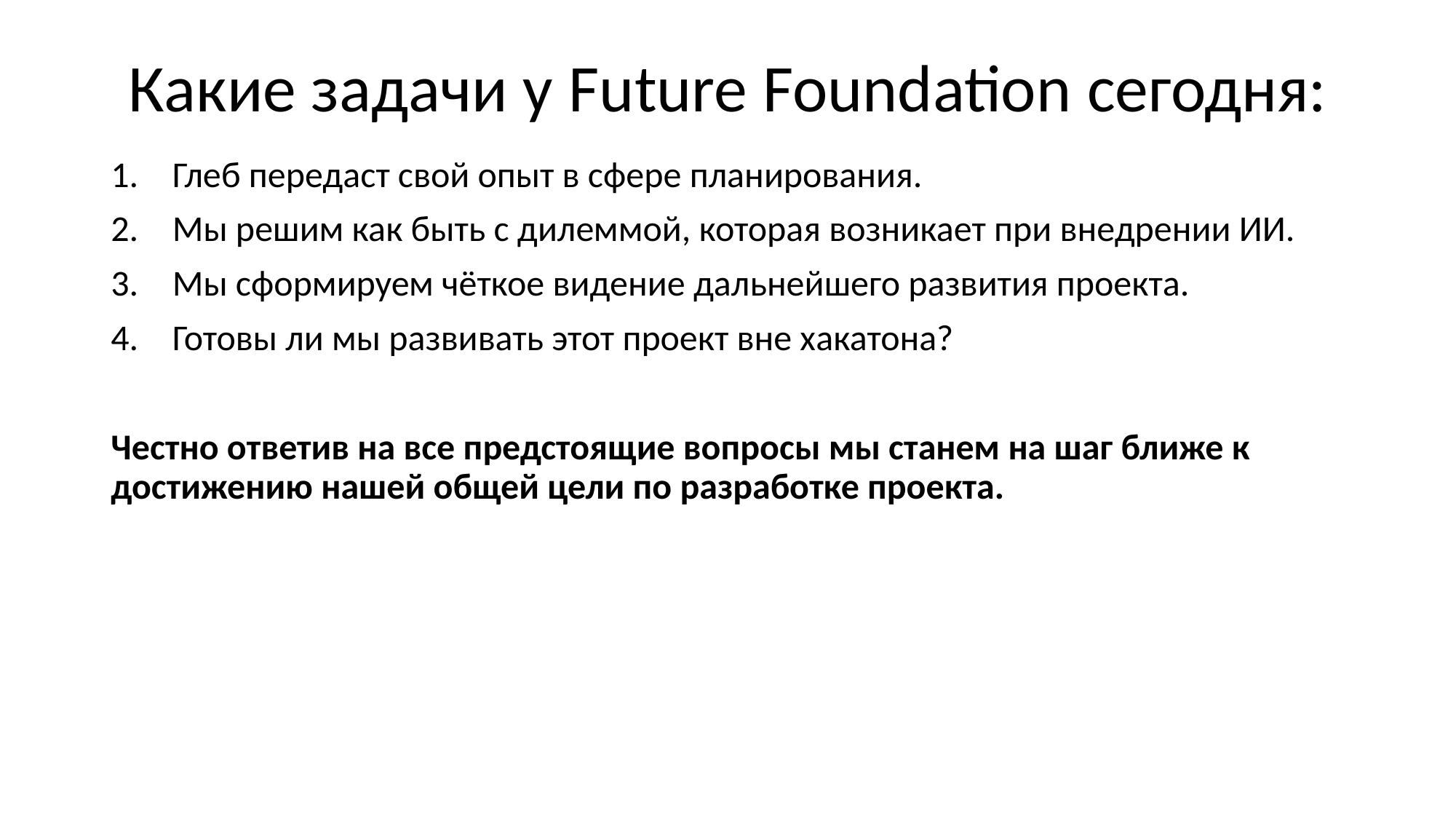

# Какие задачи у Future Foundation сегодня:
Глеб передаст свой опыт в сфере планирования.
Мы решим как быть с дилеммой, которая возникает при внедрении ИИ.
Мы сформируем чёткое видение дальнейшего развития проекта.
Готовы ли мы развивать этот проект вне хакатона?

Честно ответив на все предстоящие вопросы мы станем на шаг ближе к достижению нашей общей цели по разработке проекта.